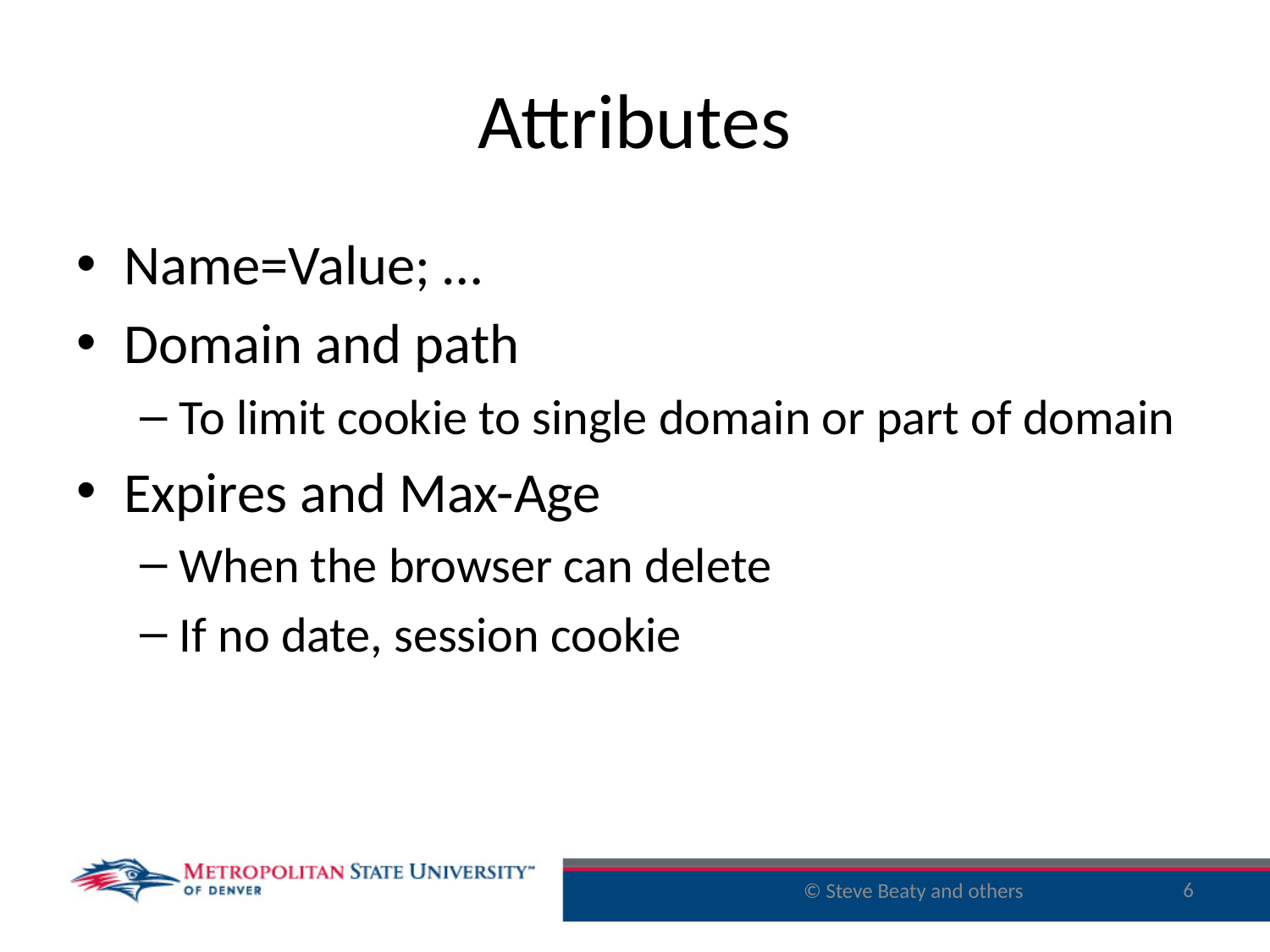

# Attributes
Name=Value; …
Domain and path
To limit cookie to single domain or part of domain
Expires and Max-Age
When the browser can delete
If no date, session cookie

6
© Steve Beaty and others